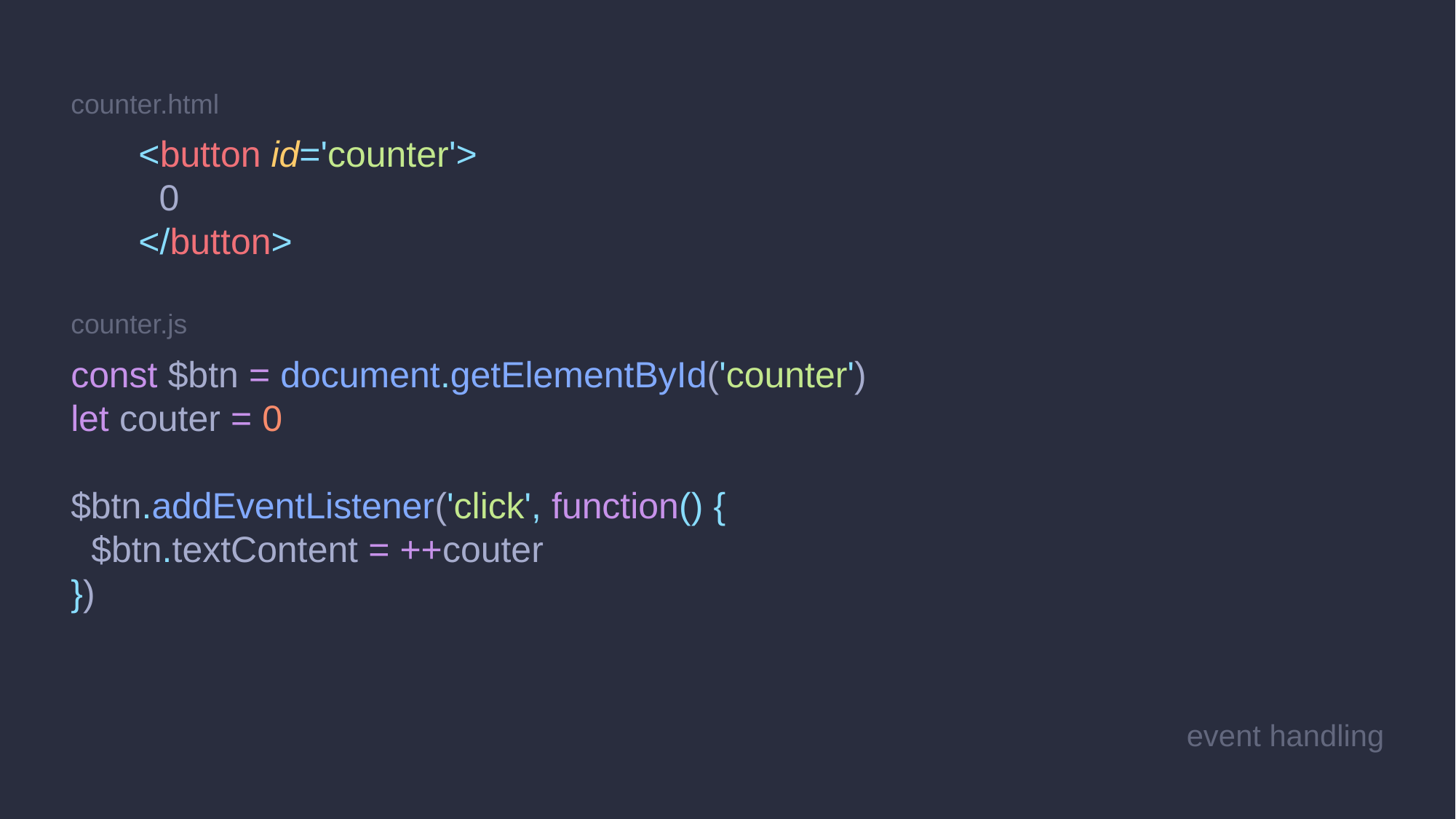

counter.html
<button id='counter'>
  0
</button>
counter.js
const $btn = document.getElementById('counter')
let couter = 0
$btn.addEventListener('click', function() {
  $btn.textContent = ++couter
})
event handling